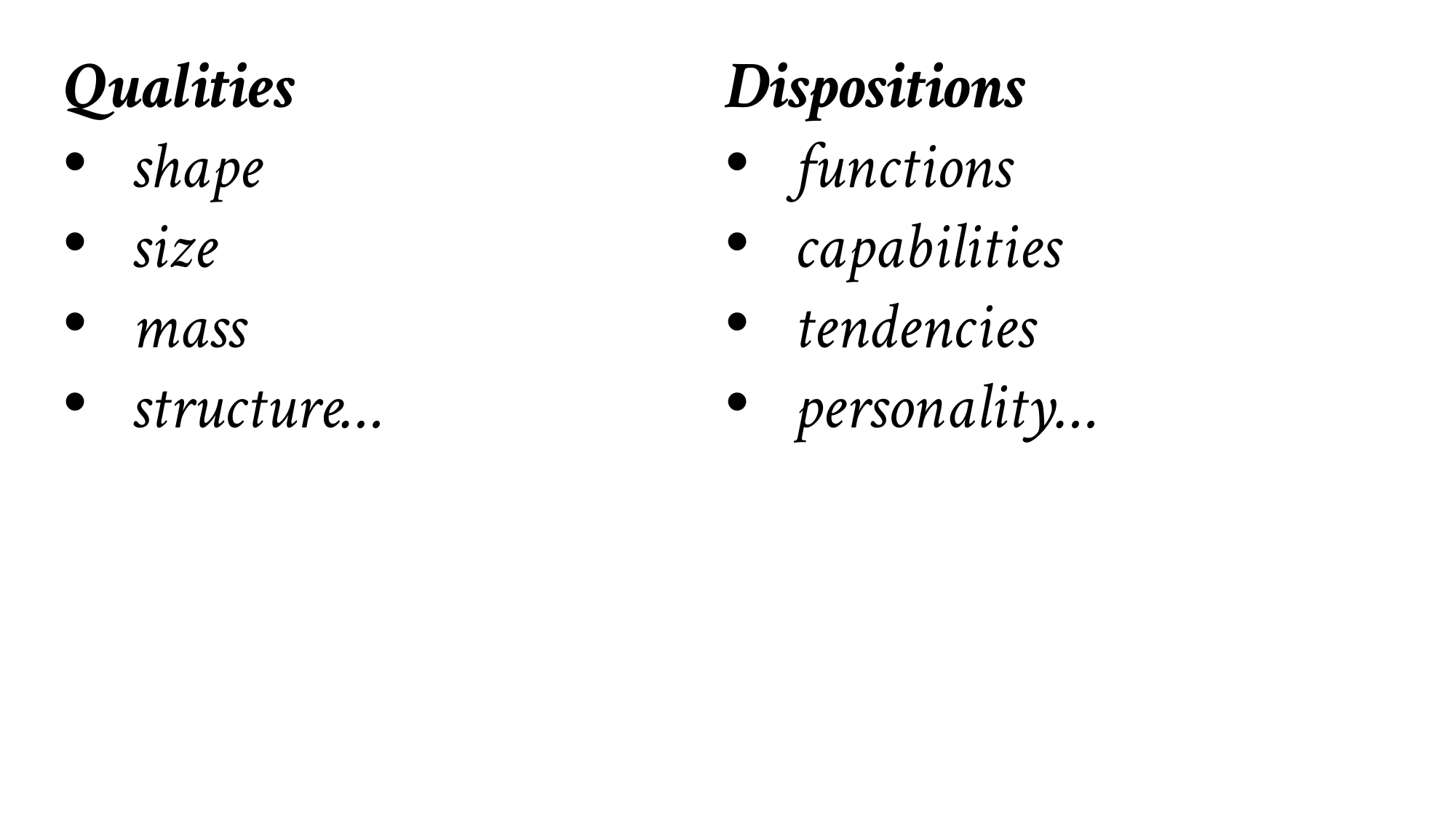

Qualities
shape
size
mass
structure…

Dispositions
functions
capabilities
tendencies
personality…